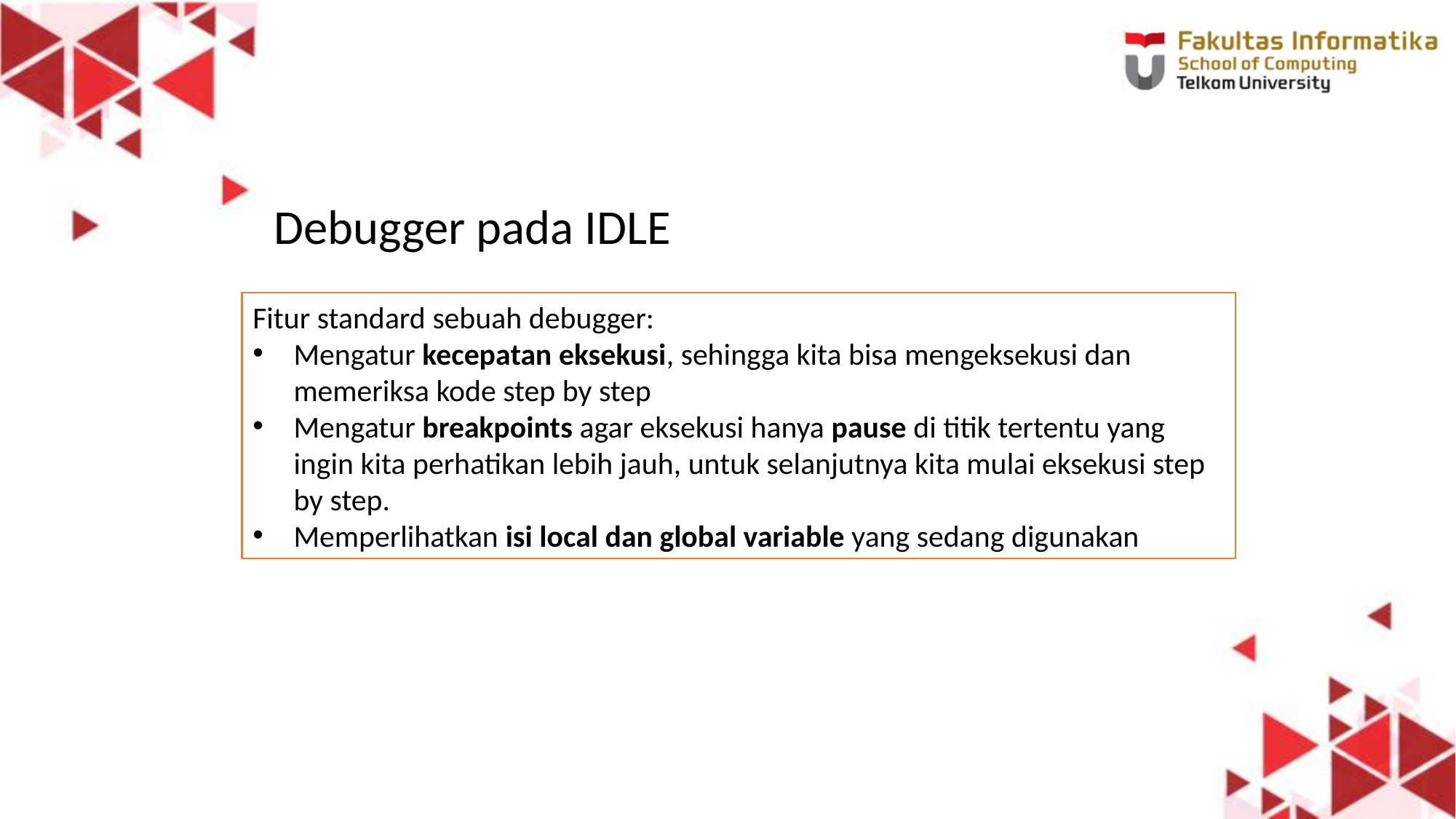

# Debugger pada IDLE
Fitur standard sebuah debugger:
Mengatur kecepatan eksekusi, sehingga kita bisa mengeksekusi dan memeriksa kode step by step
Mengatur breakpoints agar eksekusi hanya pause di titik tertentu yang ingin kita perhatikan lebih jauh, untuk selanjutnya kita mulai eksekusi step by step.
Memperlihatkan isi local dan global variable yang sedang digunakan